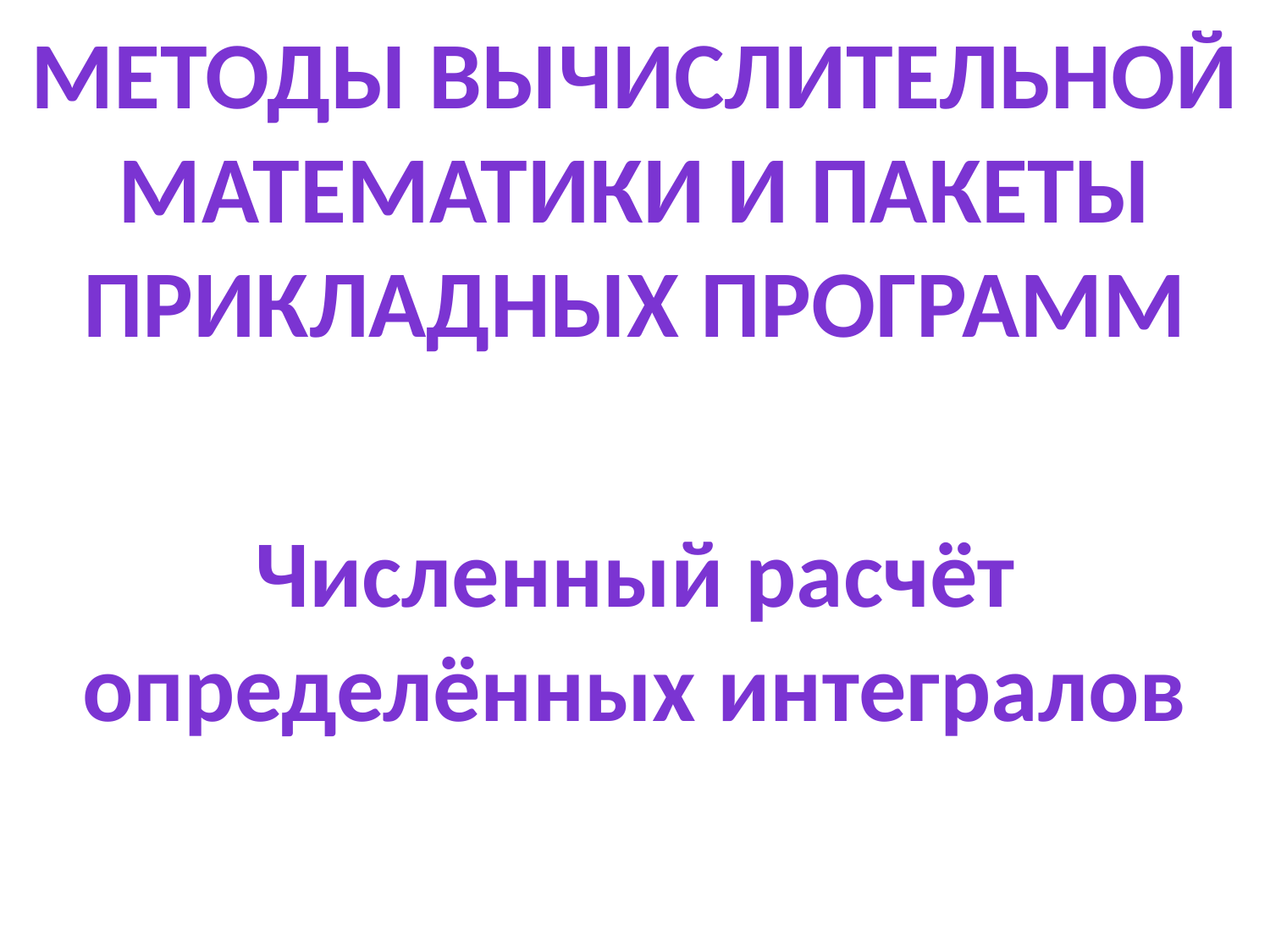

Методы вычислительной
математики и пакеты
прикладных программ
Численный расчёт определённых интегралов